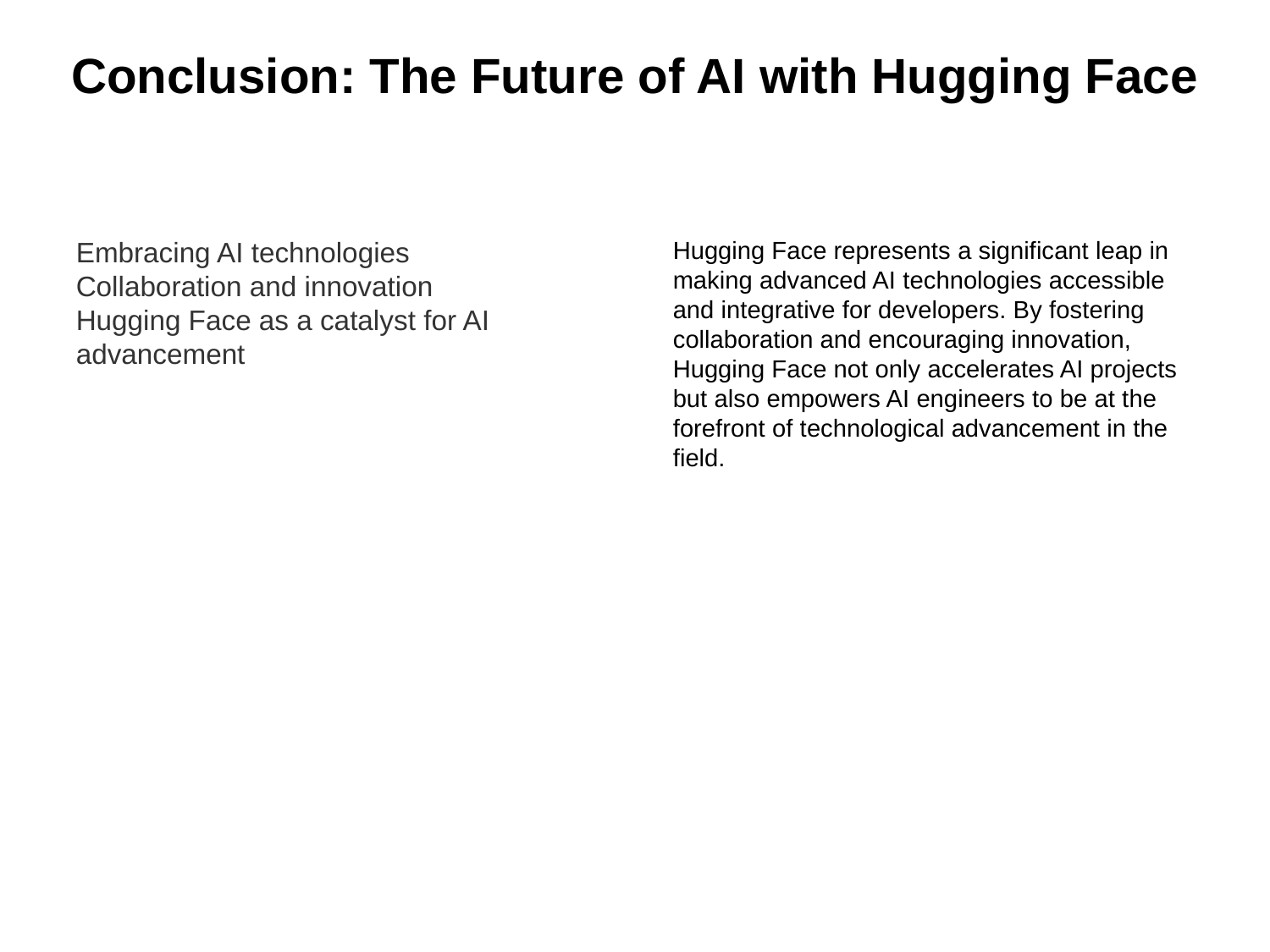

Conclusion: The Future of AI with Hugging Face
Embracing AI technologies
Collaboration and innovation
Hugging Face as a catalyst for AI advancement
Hugging Face represents a significant leap in making advanced AI technologies accessible and integrative for developers. By fostering collaboration and encouraging innovation, Hugging Face not only accelerates AI projects but also empowers AI engineers to be at the forefront of technological advancement in the field.